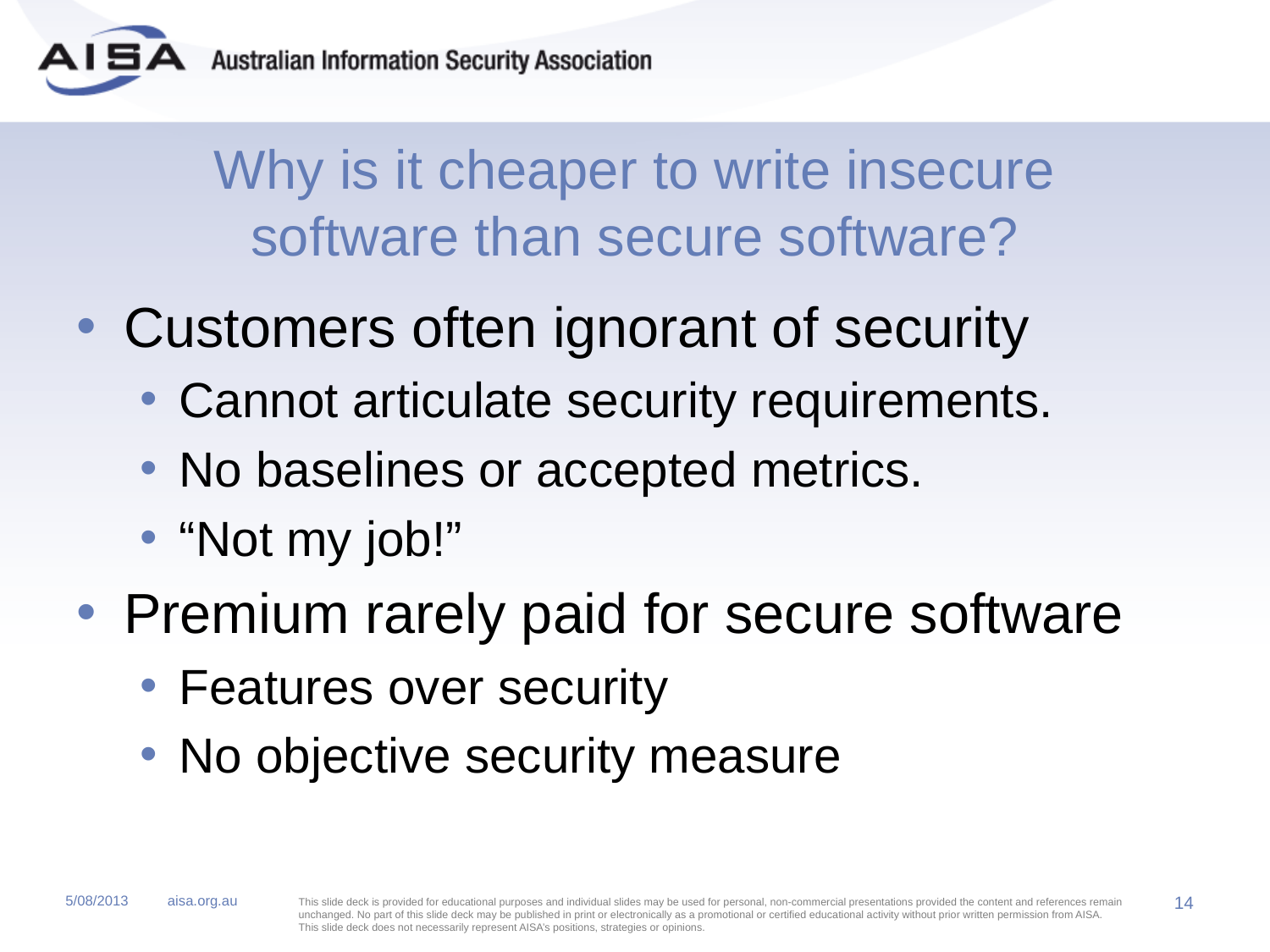

# Why is it cheaper to write insecure software than secure software?
Customers often ignorant of security
Cannot articulate security requirements.
No baselines or accepted metrics.
“Not my job!”
Premium rarely paid for secure software
Features over security
No objective security measure